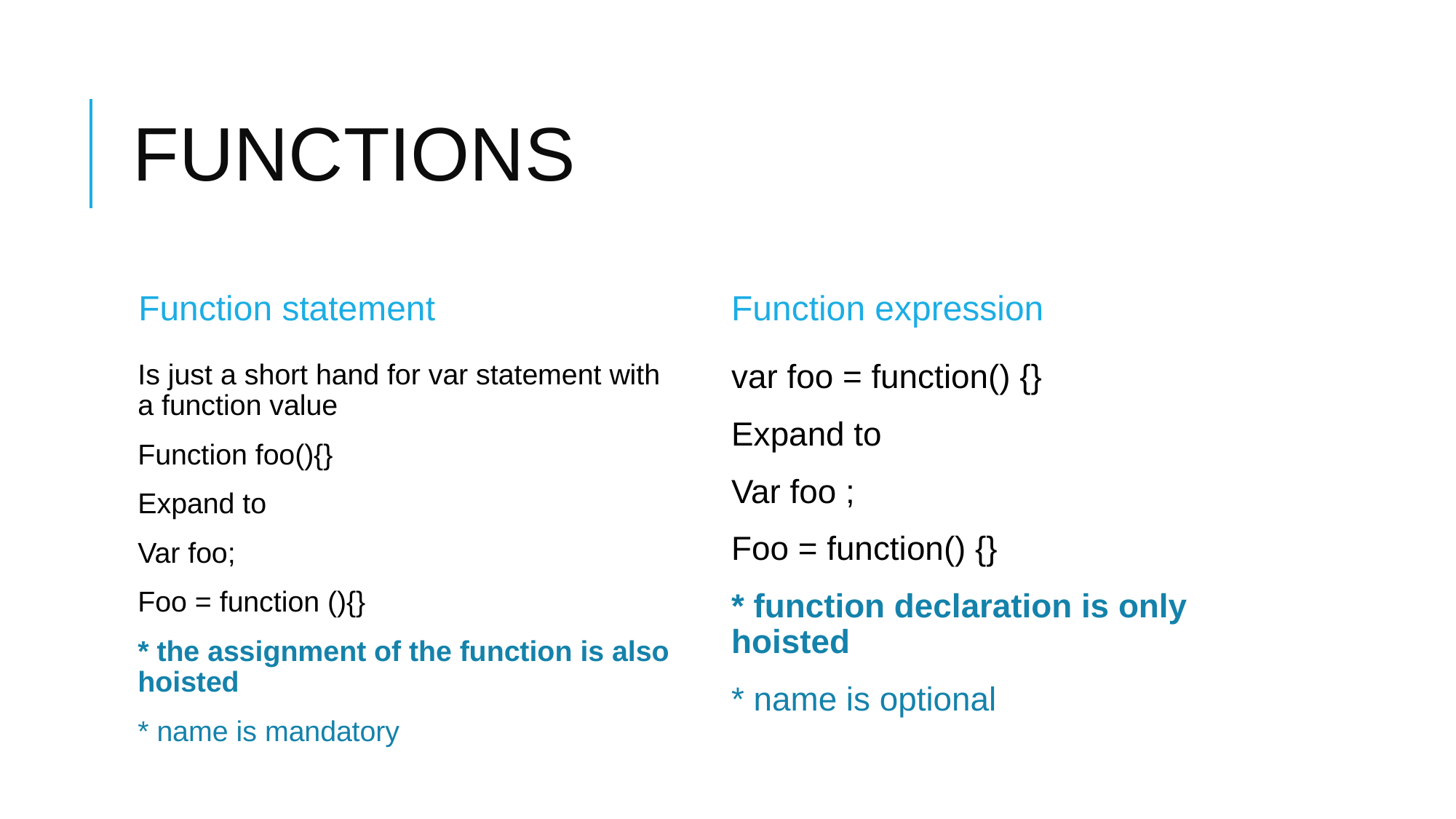

# FUNCTIONS
Function statement
Function expression
Is just a short hand for var statement with a function value
Function foo(){}
Expand to
Var foo;
Foo = function (){}
* the assignment of the function is also hoisted
* name is mandatory
var foo = function() {}
Expand to
Var foo ;
Foo = function() {}
* function declaration is only hoisted
* name is optional